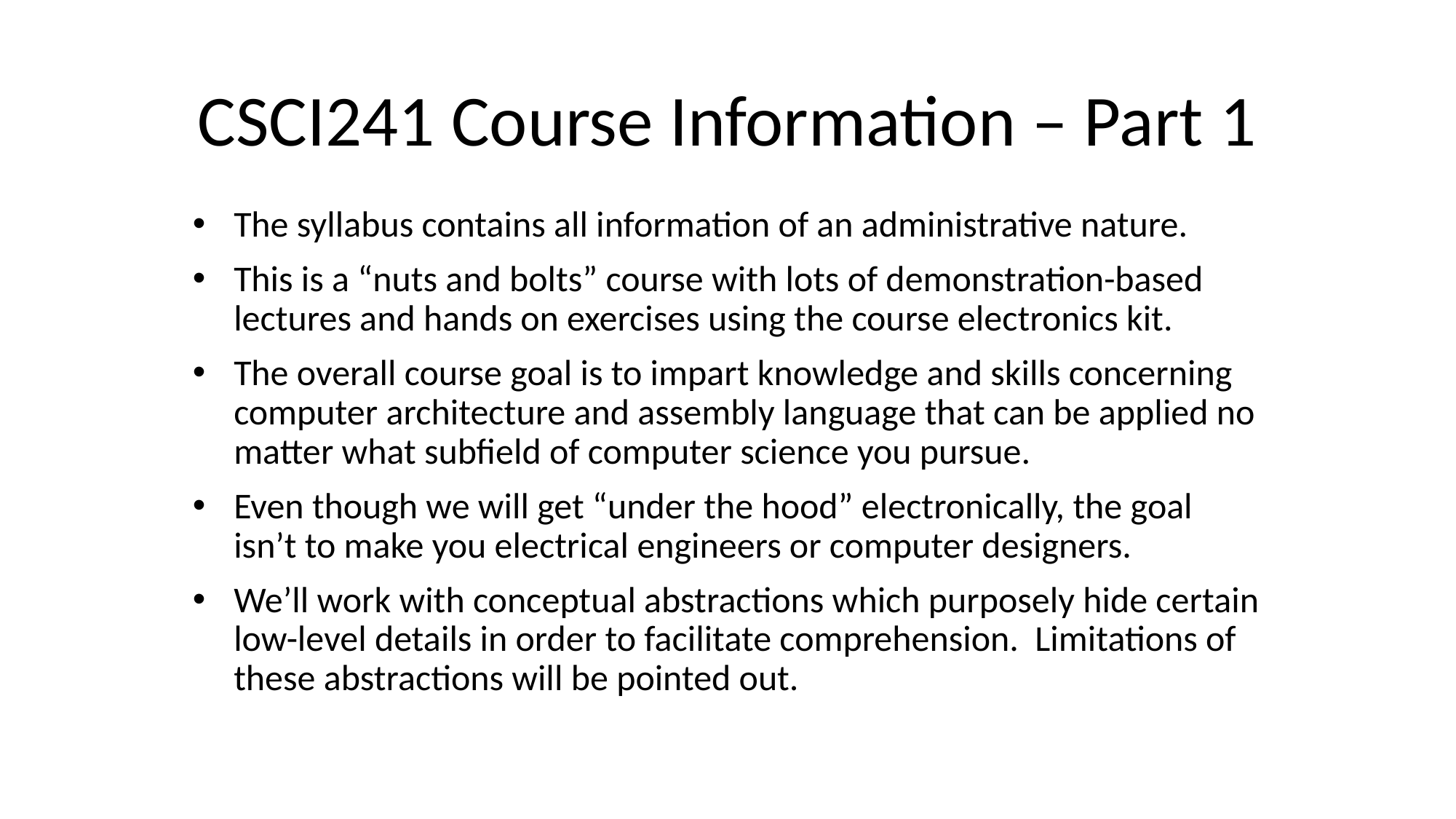

# CSCI241 Course Information – Part 1
The syllabus contains all information of an administrative nature.
This is a “nuts and bolts” course with lots of demonstration-based lectures and hands on exercises using the course electronics kit.
The overall course goal is to impart knowledge and skills concerning computer architecture and assembly language that can be applied no matter what subfield of computer science you pursue.
Even though we will get “under the hood” electronically, the goal isn’t to make you electrical engineers or computer designers.
We’ll work with conceptual abstractions which purposely hide certain low-level details in order to facilitate comprehension.  Limitations of these abstractions will be pointed out.